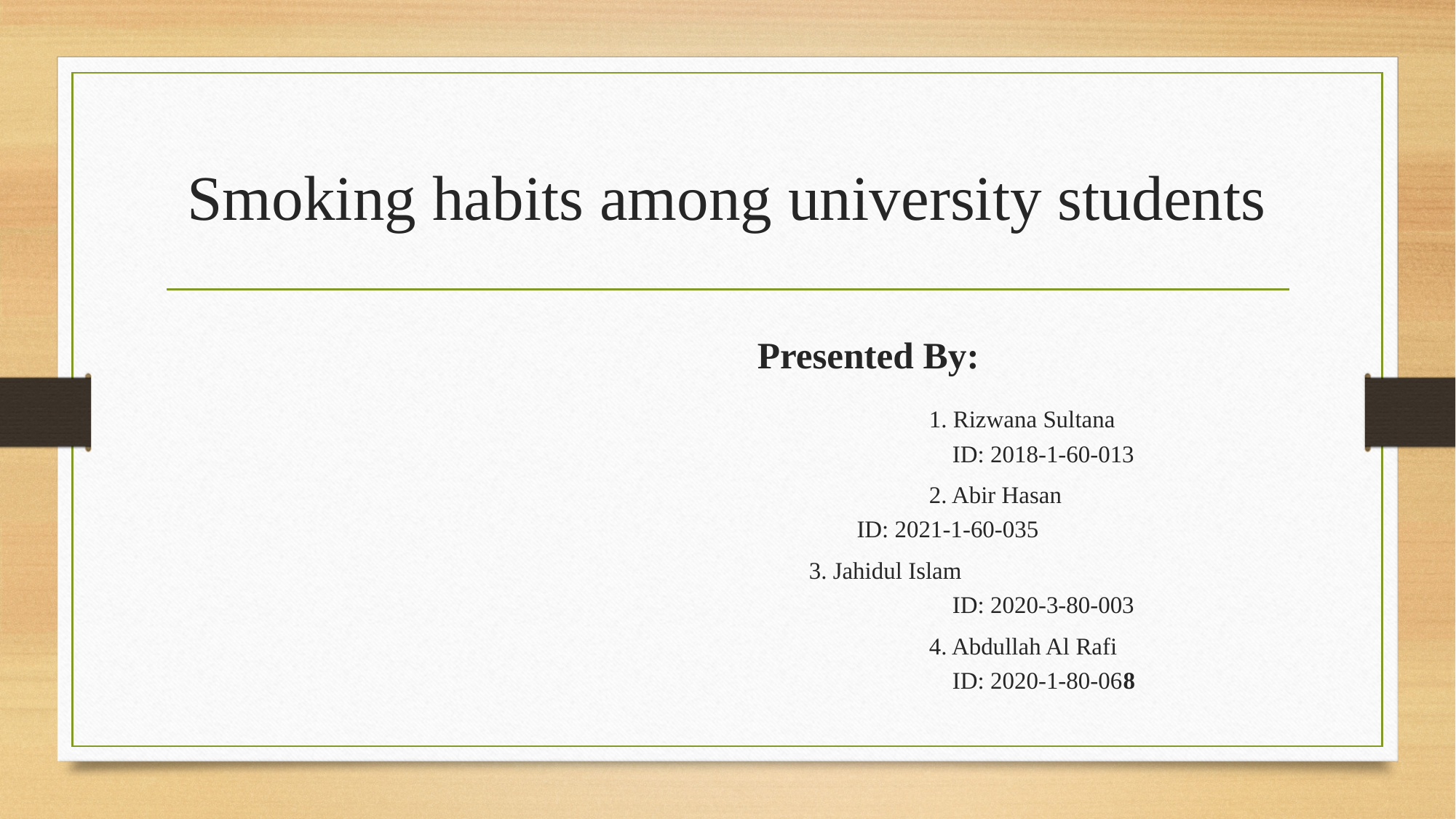

# Smoking habits among university students
 Presented By:

                             1. Rizwana Sultana
                                 ID: 2018-1-60-013
                             2. Abir Hasan
    			         ID: 2021-1-60-035
 			     3. Jahidul Islam
                                 ID: 2020-3-80-003
                             4. Abdullah Al Rafi
                                 ID: 2020-1-80-068